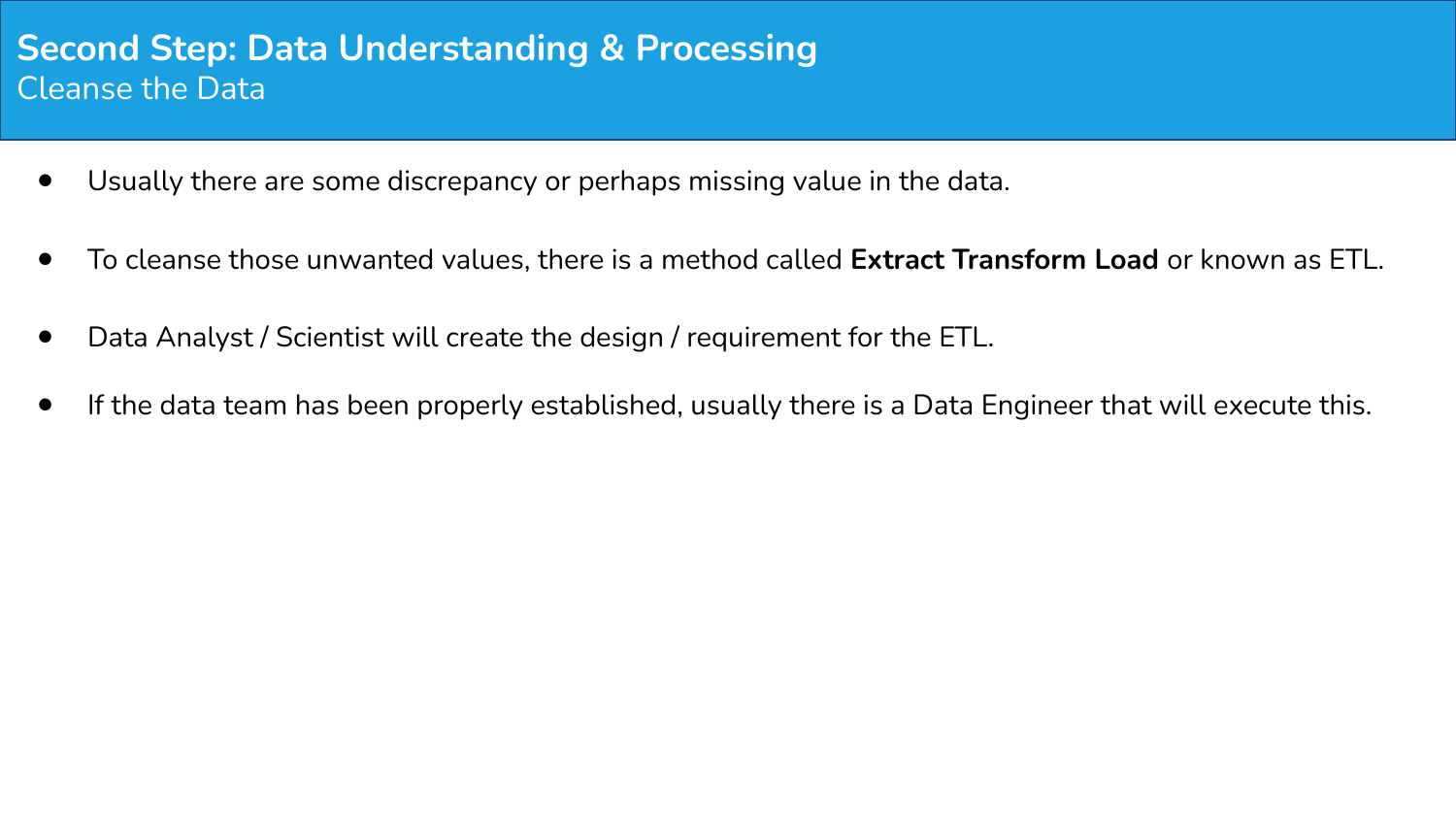

Second Step: Data Understanding & Processing
Cleanse the Data
Usually there are some discrepancy or perhaps missing value in the data.

To cleanse those unwanted values, there is a method called Extract Transform Load or known as ETL.

Data Analyst / Scientist will create the design / requirement for the ETL.

If the data team has been properly established, usually there is a Data Engineer that will execute this.